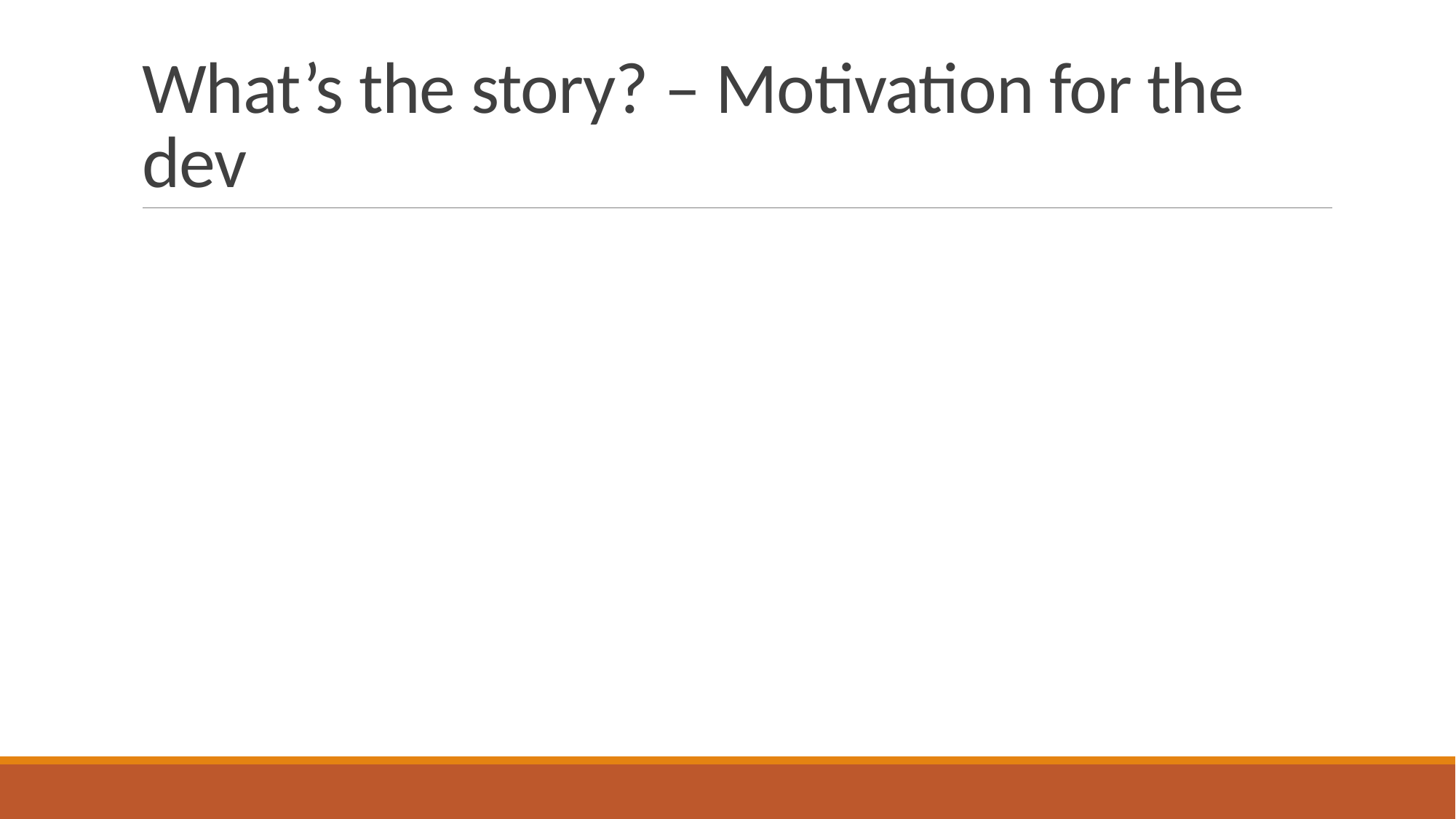

# What’s the story? – Motivation for the dev